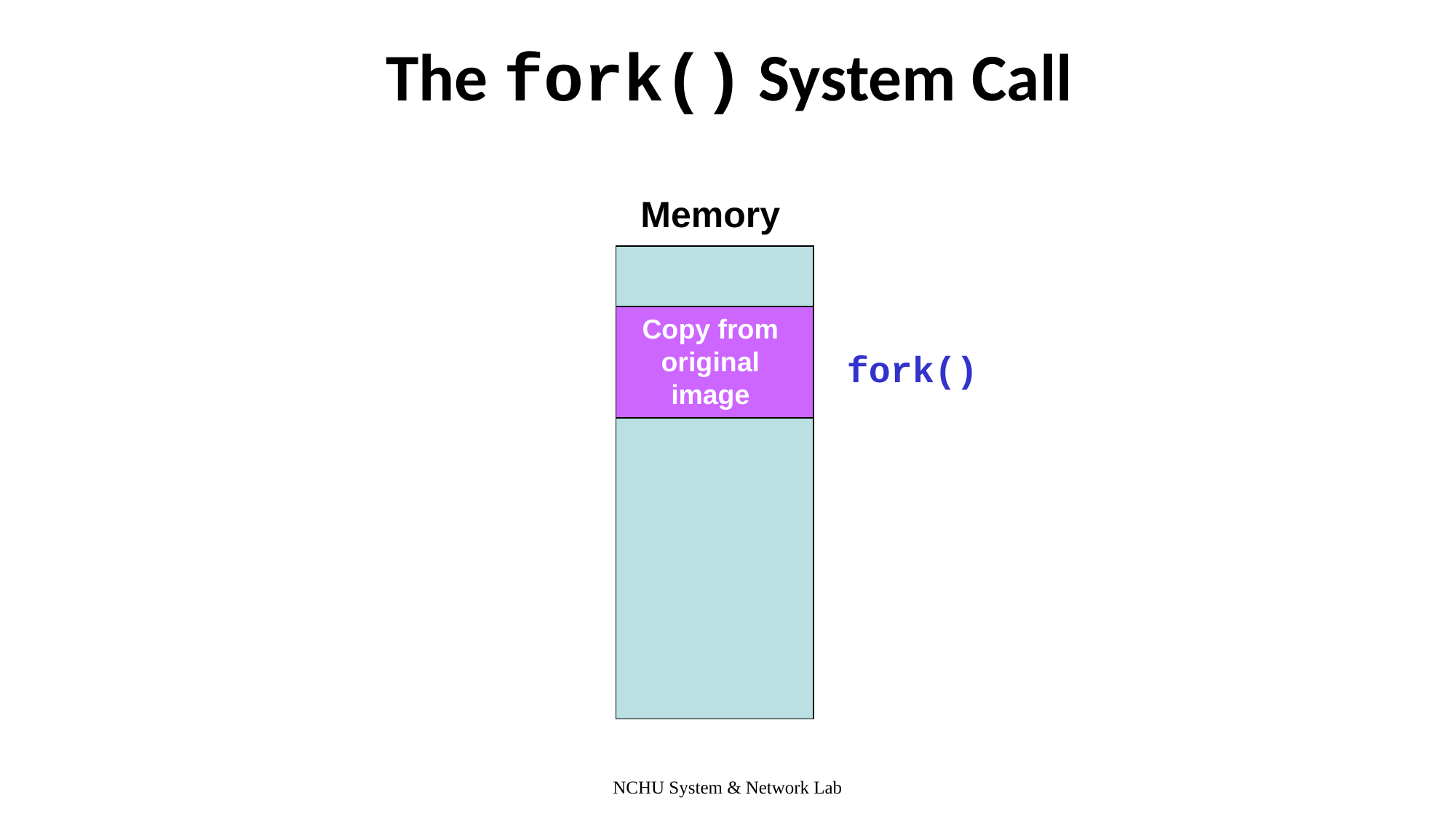

# The fork() System Call
Memory

Original image

Copy from original image
fork()
New image
NCHU System & Network Lab